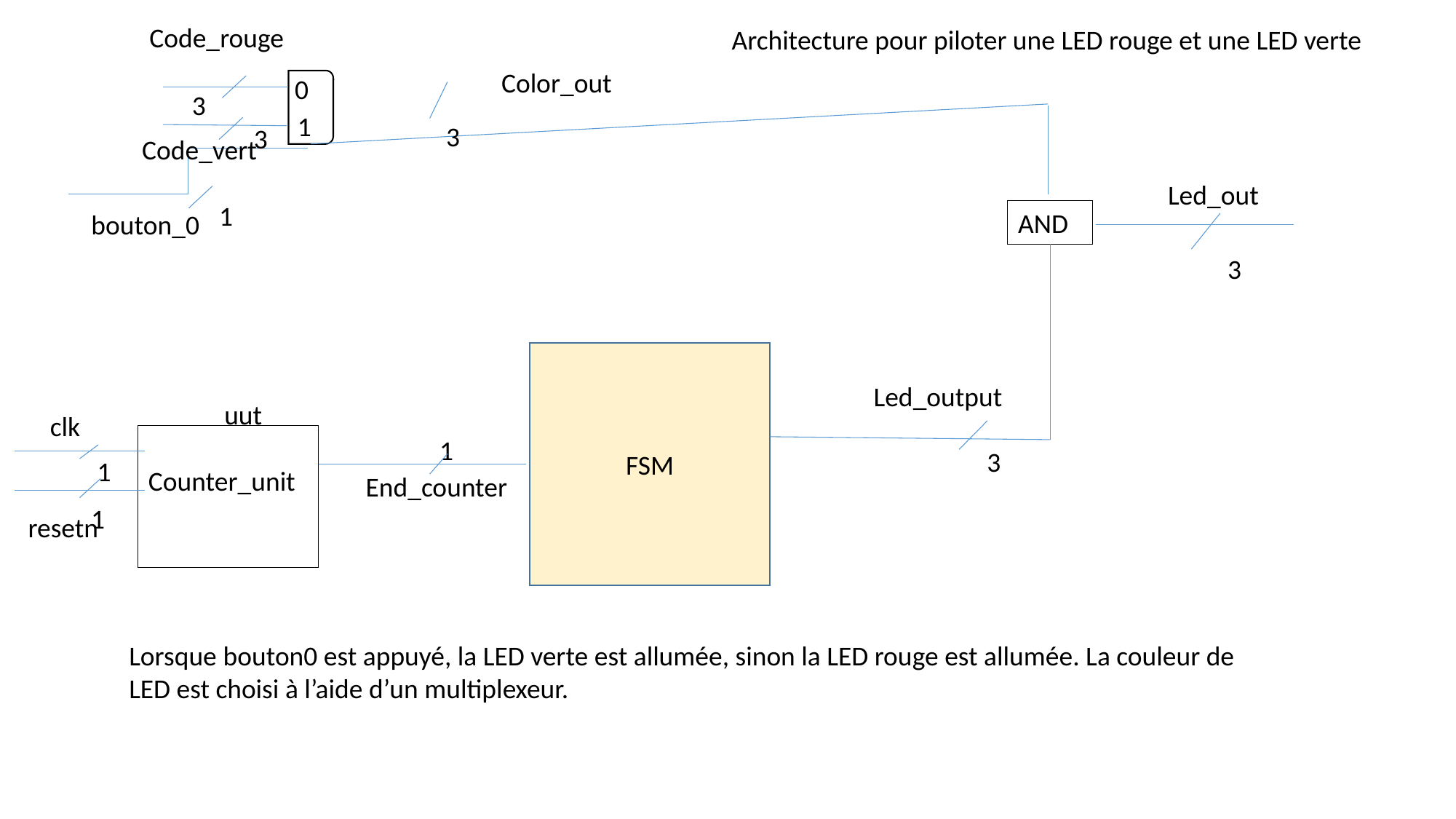

Code_rouge
Color_out
0

1
3
3
3
Code_vert
Led_out
1
AND
bouton_0
3
FSM
uut
      Counter_unit

1
End_counter
clk
1
1
resetn
Led_output
3
Architecture pour piloter une LED rouge et une LED verte
Lorsque bouton0 est appuyé, la LED verte est allumée, sinon la LED rouge est allumée. La couleur de LED est choisi à l’aide d’un multiplexeur.